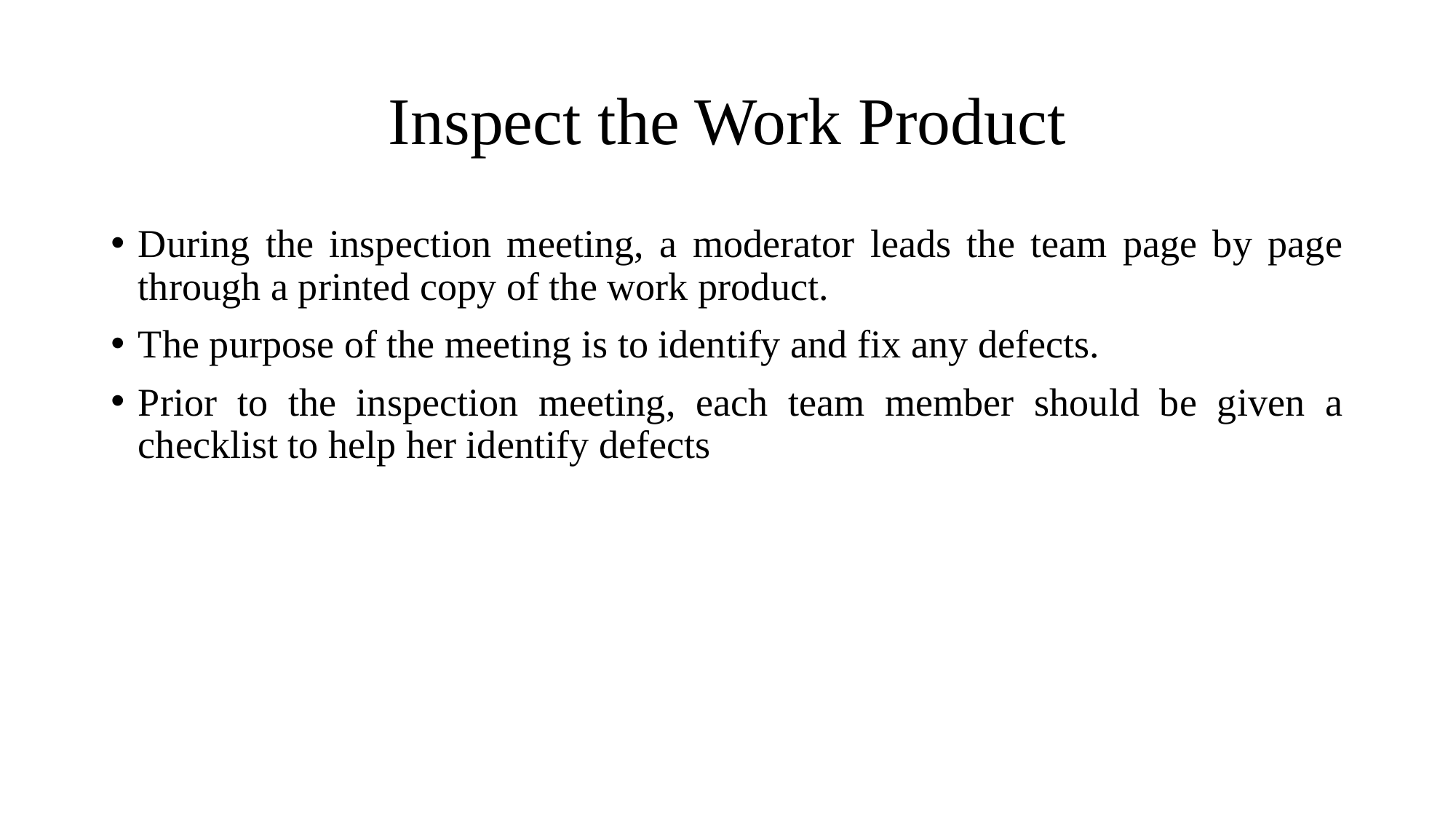

# Inspect the Work Product
During the inspection meeting, a moderator leads the team page by page through a printed copy of the work product.
The purpose of the meeting is to identify and fix any defects.
Prior to the inspection meeting, each team member should be given a checklist to help her identify defects